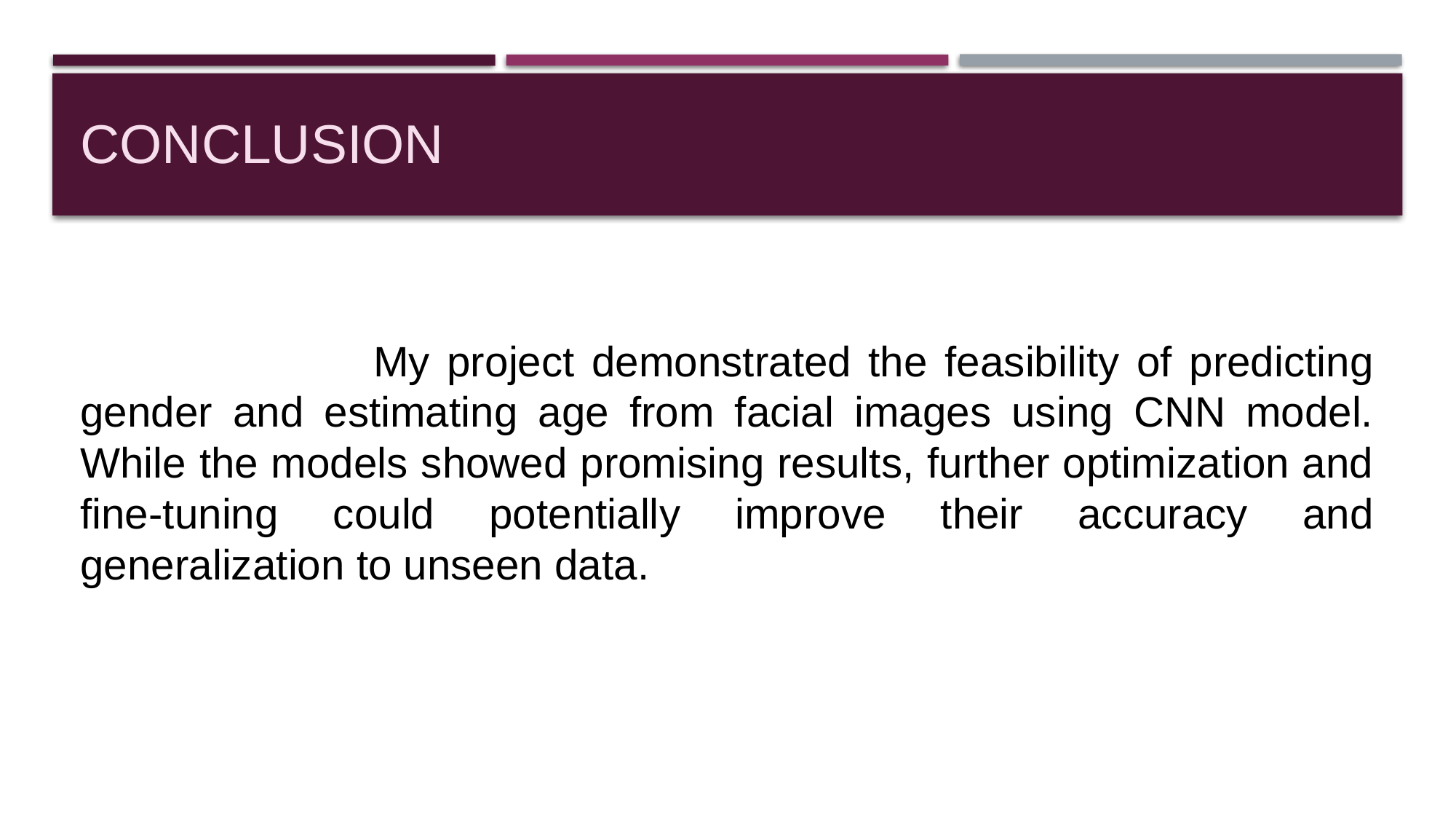

# Conclusion
                 My project demonstrated the feasibility of predicting gender and estimating age from facial images using CNN model. While the models showed promising results, further optimization and fine-tuning could potentially improve their accuracy and generalization to unseen data.